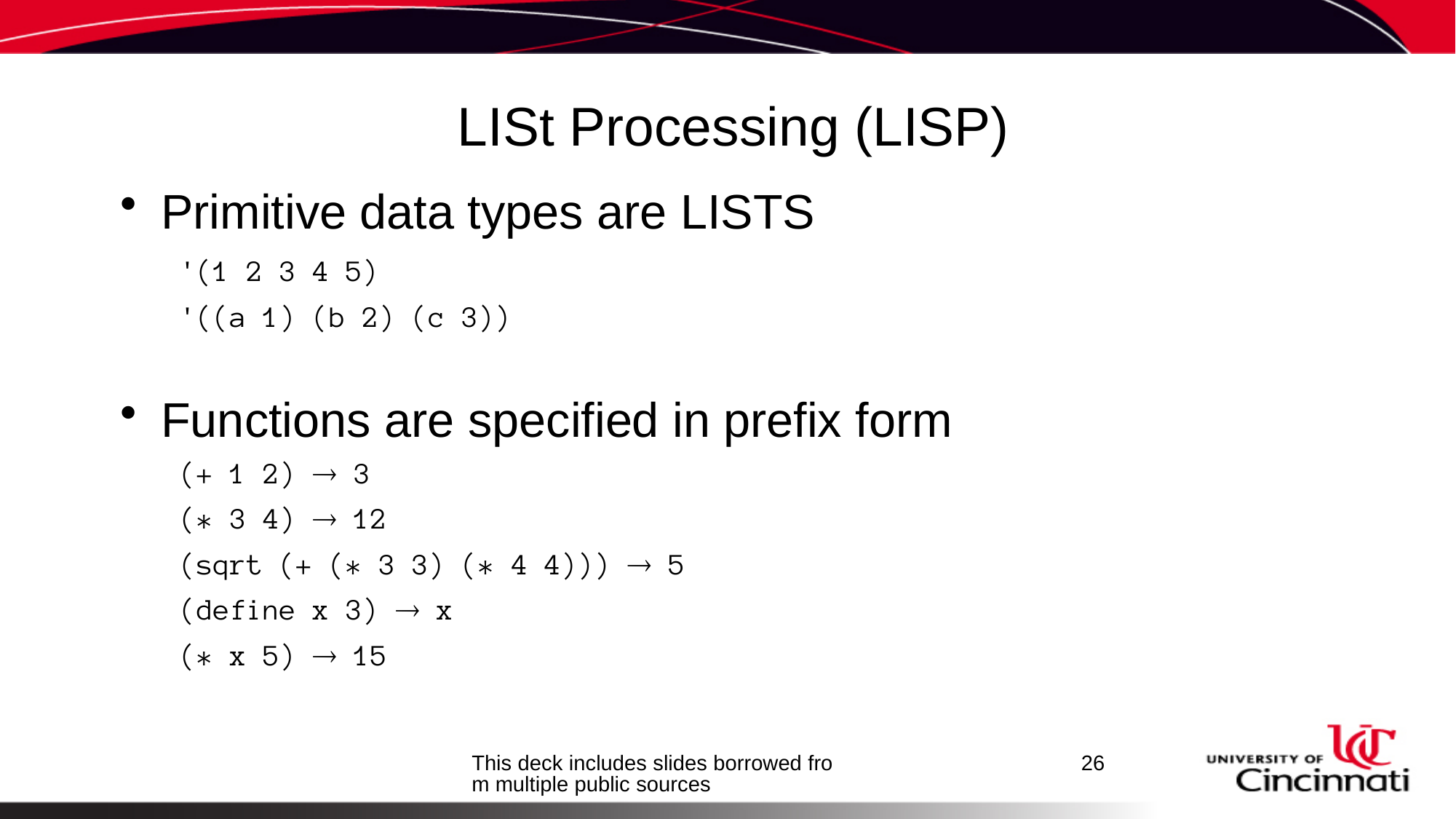

# LISt Processing (LISP)
Primitive data types are LISTS

Functions are specified in prefix form

'(1 2 3 4 5)
'((a 1) (b 2) (c 3))
(+ 1 2) → 3
(* 3 4) → 12
(sqrt (+ (* 3 3) (* 4 4))) → 5
(define x 3) → x
(* x 5) → 15
This deck includes slides borrowed from multiple public sources
26